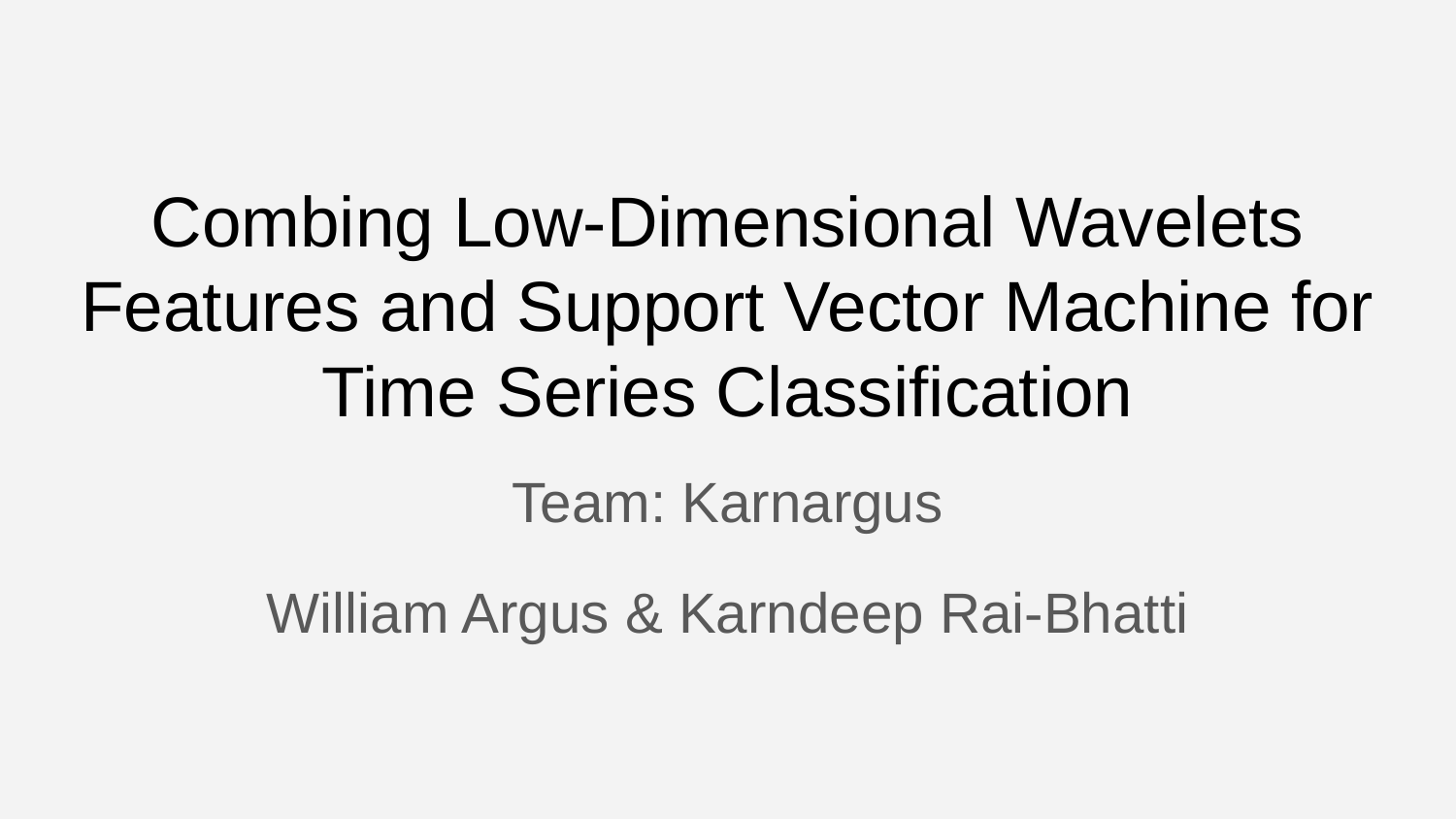

# Combing Low-Dimensional Wavelets Features and Support Vector Machine for Time Series Classification
Team: Karnargus
William Argus & Karndeep Rai-Bhatti